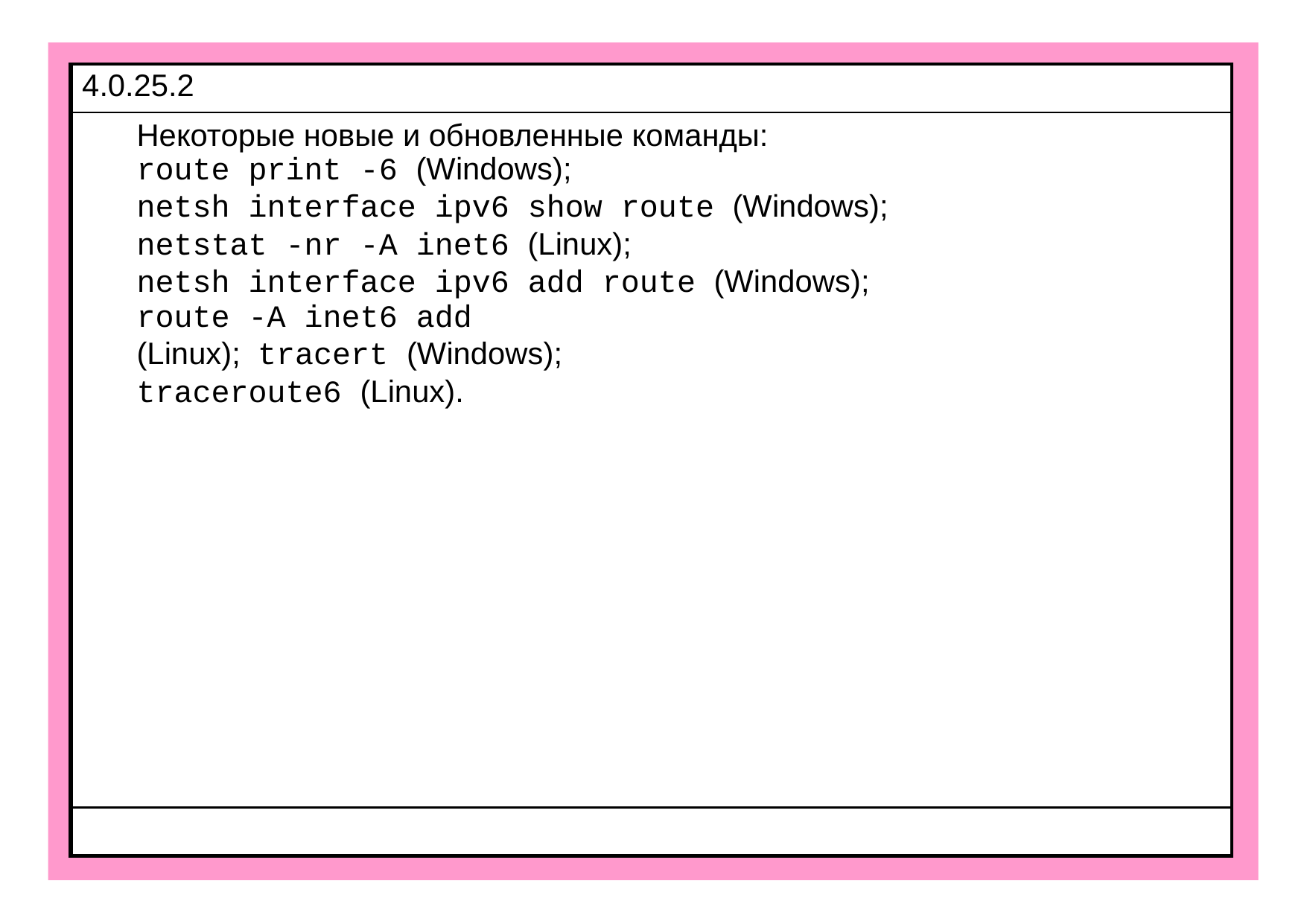

| 4.0.25.2 |
| --- |
| Некоторые новые и обновленные команды: route print -6 (Windows); netsh interface ipv6 show route (Windows); netstat -nr -A inet6 (Linux); netsh interface ipv6 add route (Windows); route -A inet6 add (Linux); tracert (Windows); traceroute6 (Linux). |
|  |